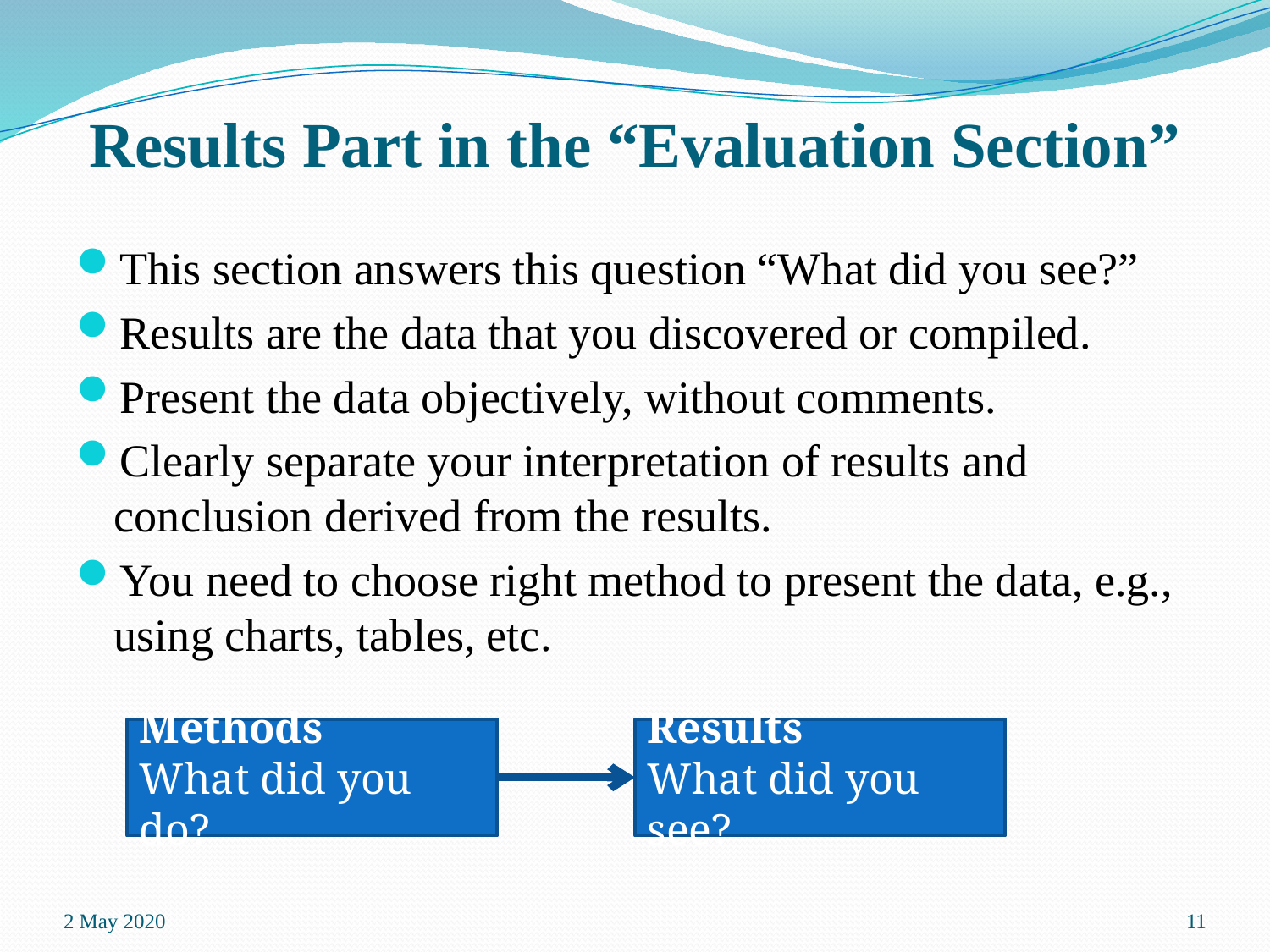

# Results Part in the “Evaluation Section”
This section answers this question “What did you see?”
Results are the data that you discovered or compiled.
Present the data objectively, without comments.
Clearly separate your interpretation of results and conclusion derived from the results.
You need to choose right method to present the data, e.g., using charts, tables, etc.
Methods
What did you do?
Results
What did you see?
2 May 2020
11